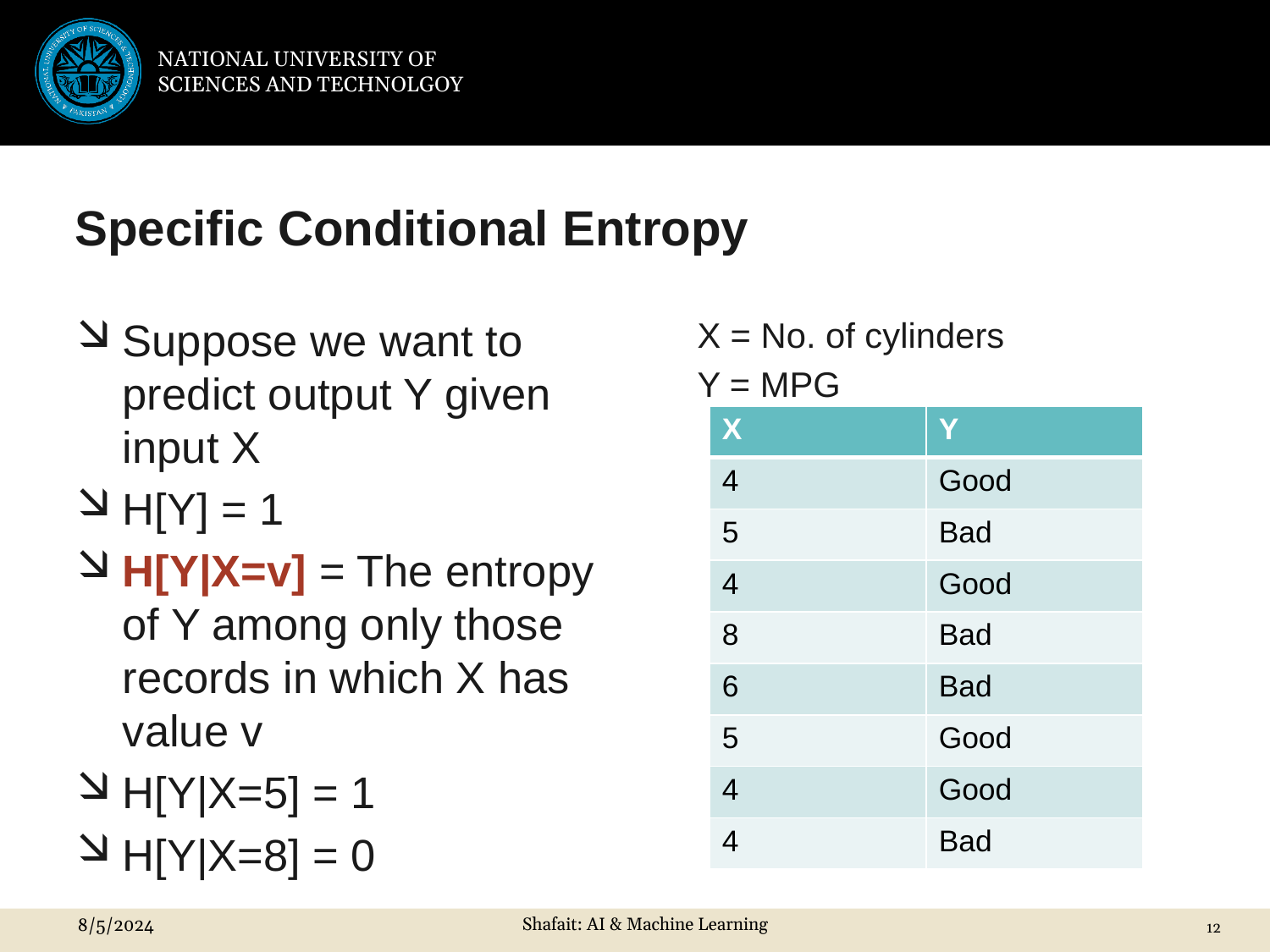

# Specific Conditional Entropy
Suppose we want to predict output Y given input X
H[Y] = 1
H[Y|X=v] = The entropy of Y among only those records in which X has value v
H[Y|X=5] = 1
H[Y|X=8] = 0
    X = No. of cylinders
    Y = MPG

| X | Y |
| --- | --- |
| 4 | Good |
| 5 | Bad |
| 4 | Good |
| 8 | Bad |
| 6 | Bad |
| 5 | Good |
| 4 | Good |
| 4 | Bad |
8/5/2024
Shafait: AI & Machine Learning
12